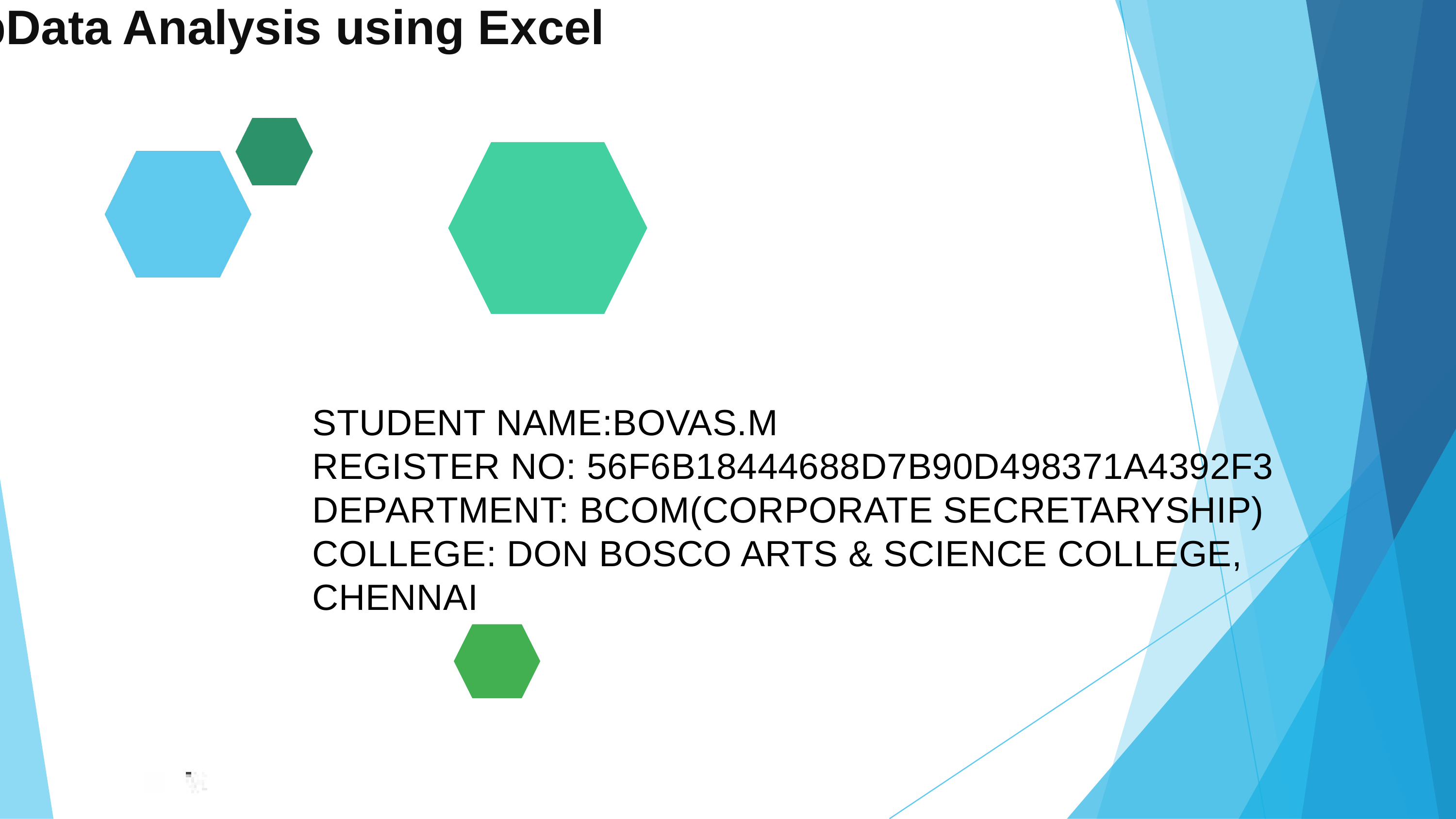

EmpData Analysis using Excel

STUDENT NAME:BOVAS.M
REGISTER NO: 56F6B18444688D7B90D498371A4392F3
DEPARTMENT: BCOM(CORPORATE SECRETARYSHIP)
COLLEGE: DON BOSCO ARTS & SCIENCE COLLEGE, CHENNAI